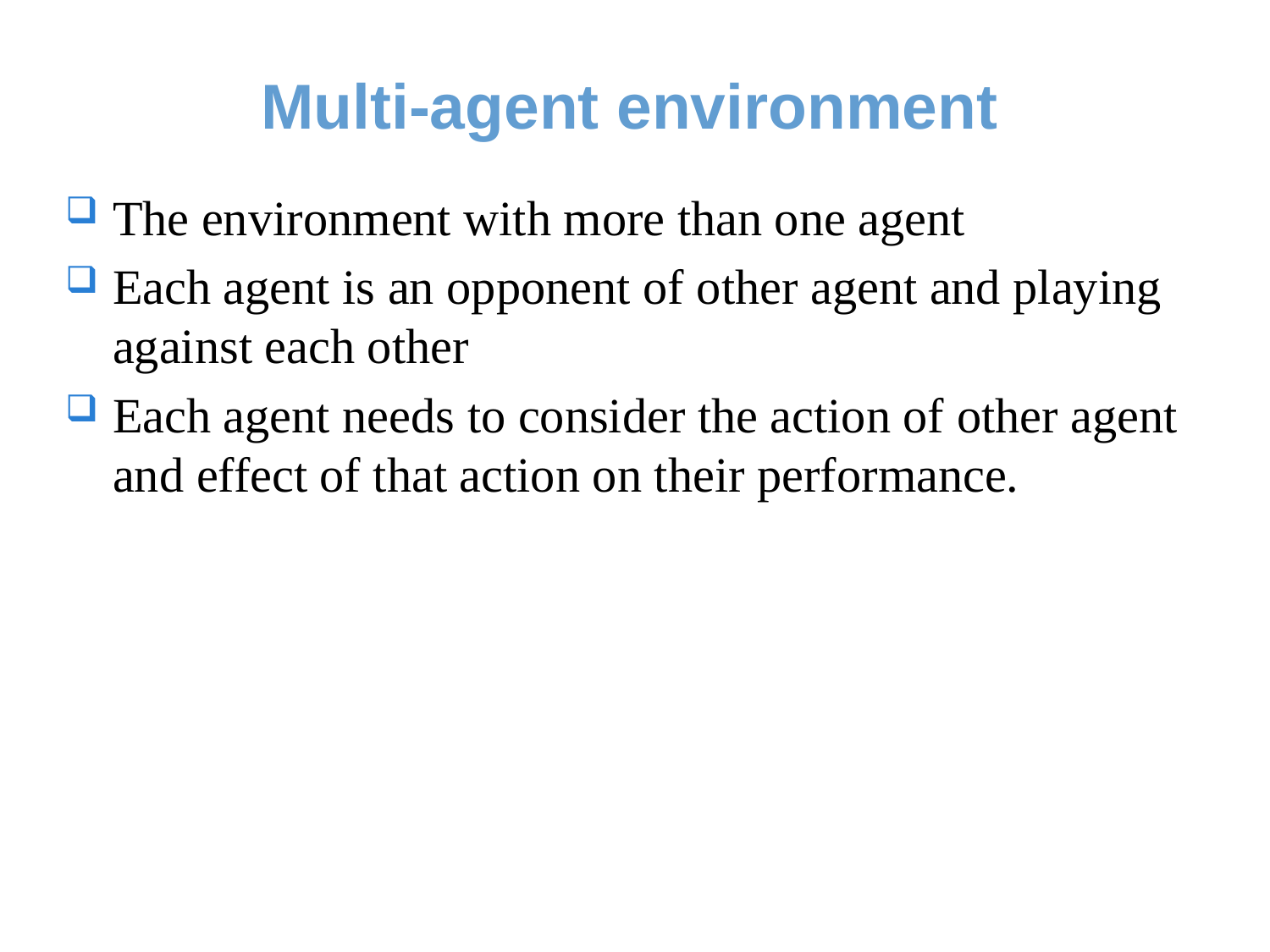

# Multi-agent environment
The environment with more than one agent
Each agent is an opponent of other agent and playing against each other
Each agent needs to consider the action of other agent and effect of that action on their performance.